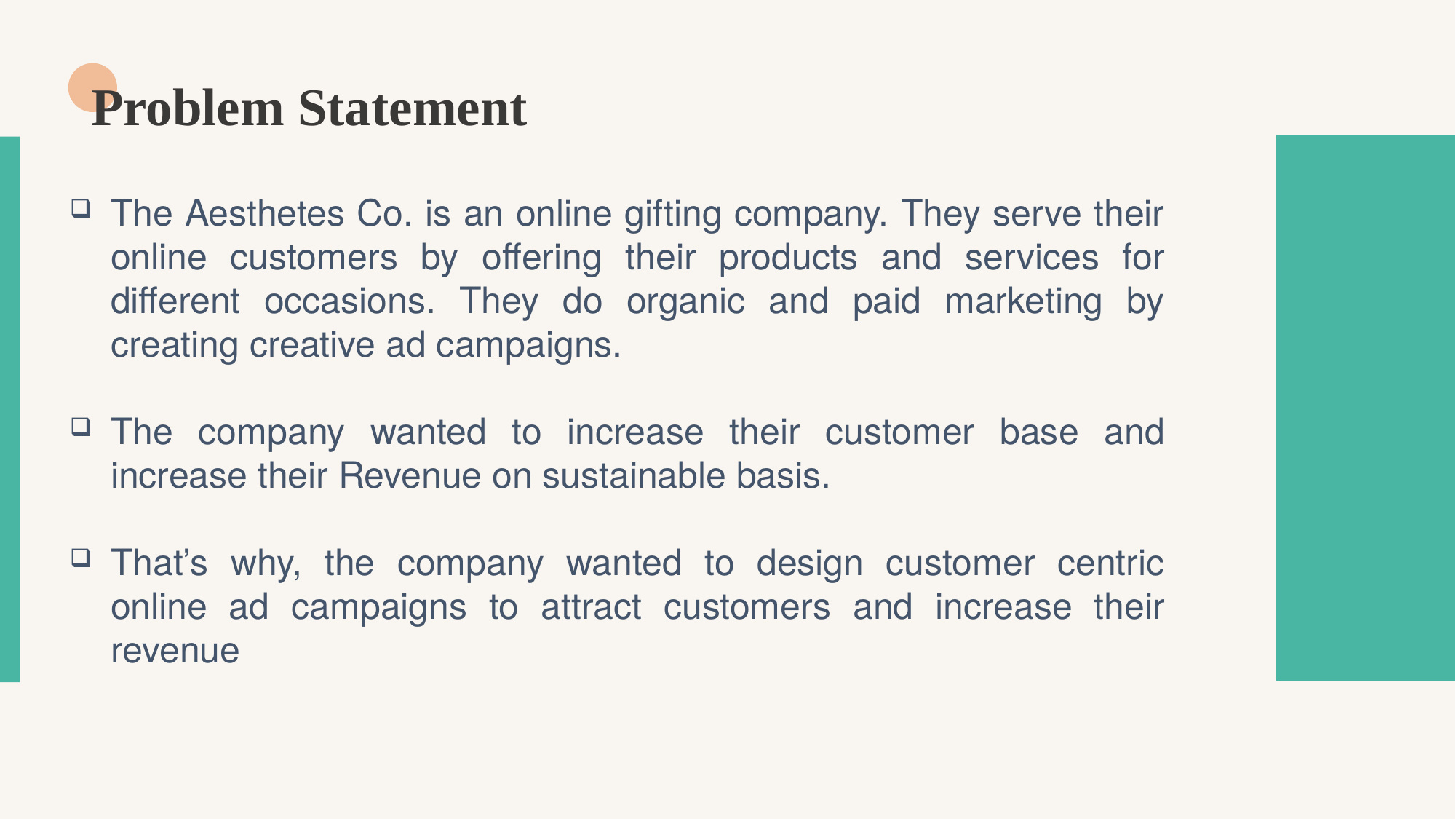

Problem Statement

The Aesthetes Co. is an online gifting company. They serve their online customers by offering their products and services for different occasions. They do organic and paid marketing by creating creative ad campaigns.

The company wanted to increase their customer base and increase their Revenue on sustainable basis.

That’s why, the company wanted to design customer centric online ad campaigns to attract customers and increase their revenue